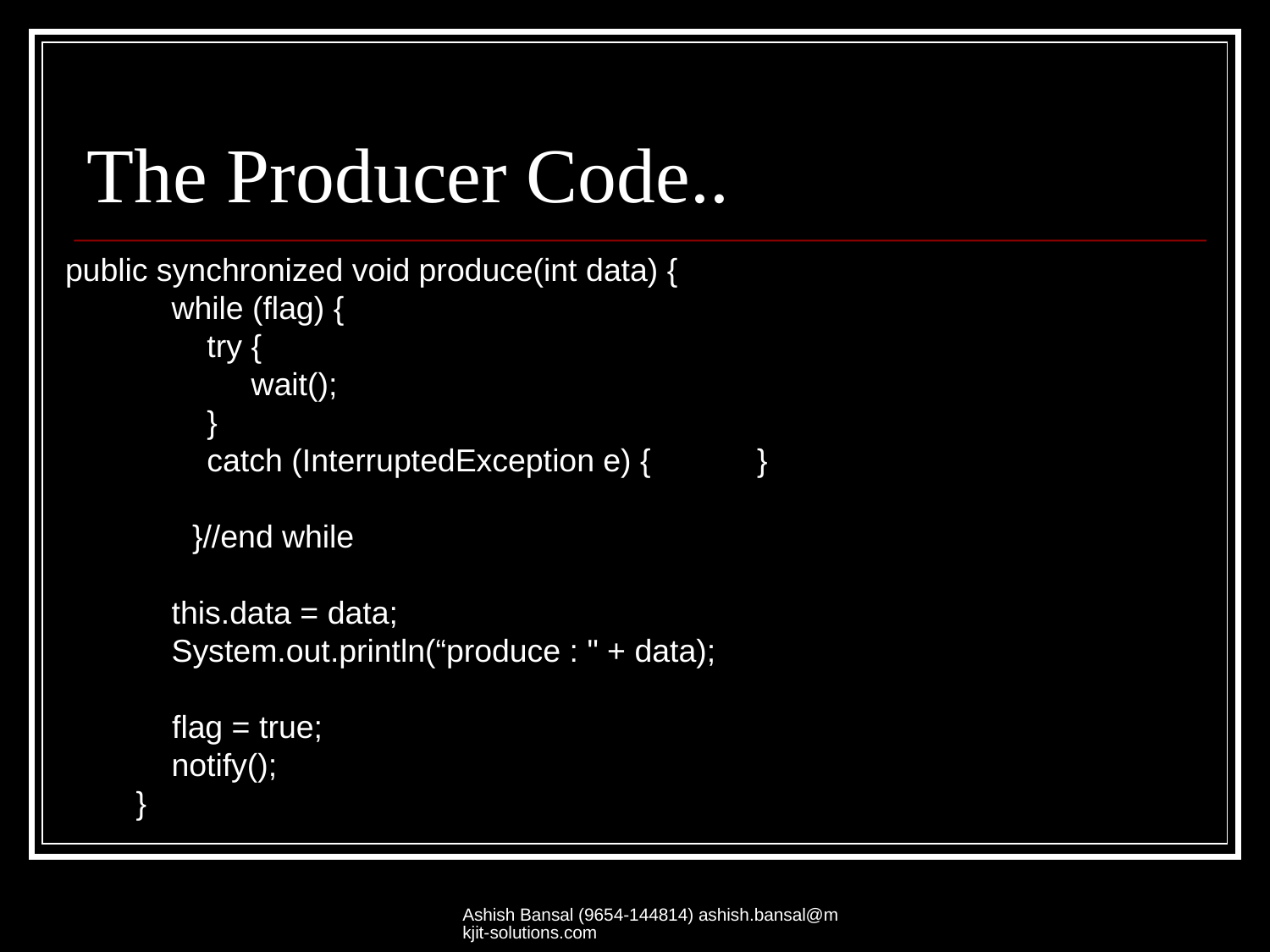

# The Producer Code..
public synchronized void produce(int data) {
            while (flag) {
                try {
                     wait();
                }
                catch (InterruptedException e) {            }
           
	}//end while
            this.data = data;
            System.out.println(“produce : " + data);
            flag = true;
            notify();
        }
Ashish Bansal (9654-144814) ashish.bansal@mkjit-solutions.com